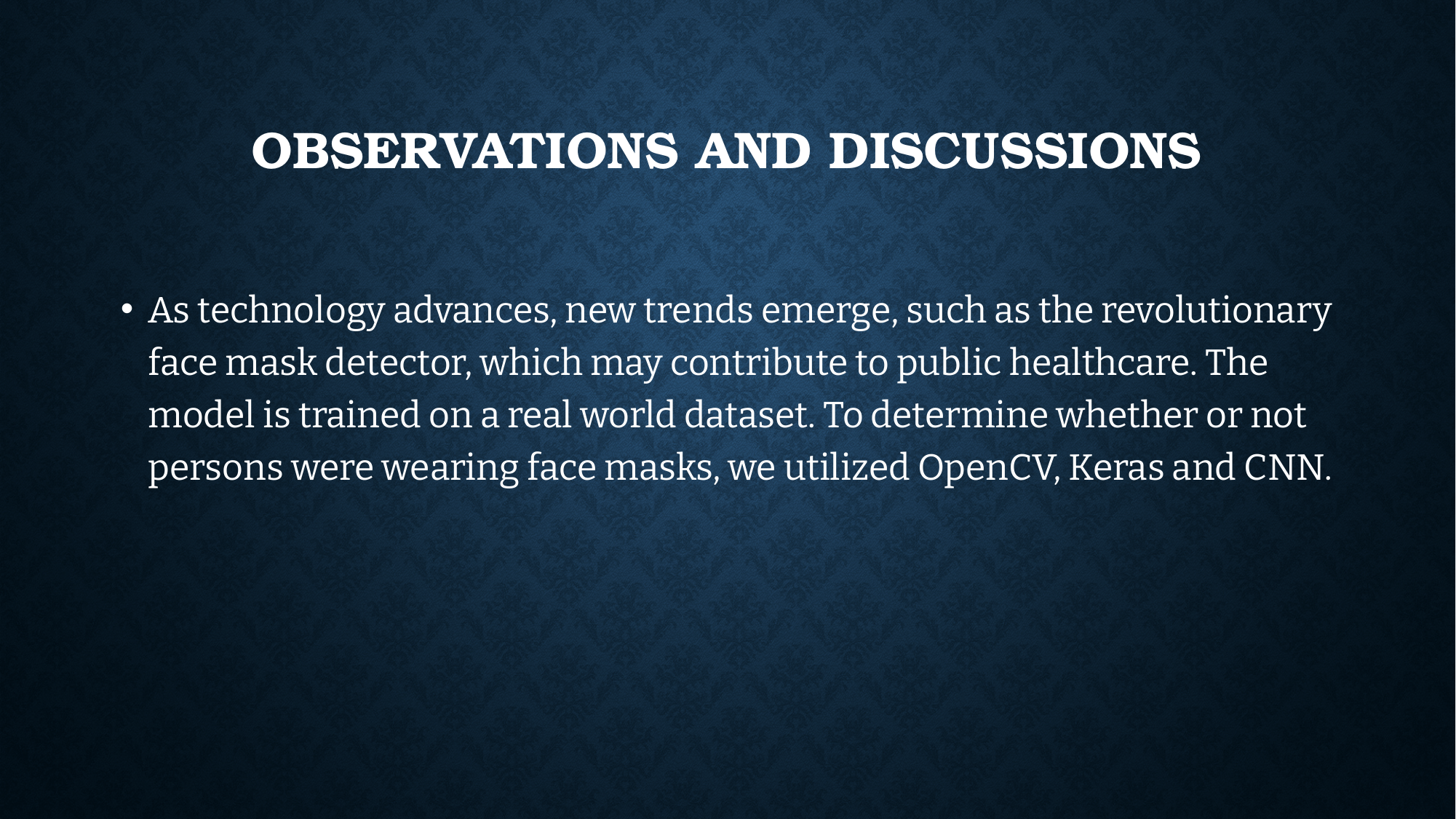

# Observations and discussionS
As technology advances, new trends emerge, such as the revolutionary face mask detector, which may contribute to public healthcare. The model is trained on a real world dataset. To determine whether or not persons were wearing face masks, we utilized OpenCV, Keras and CNN.